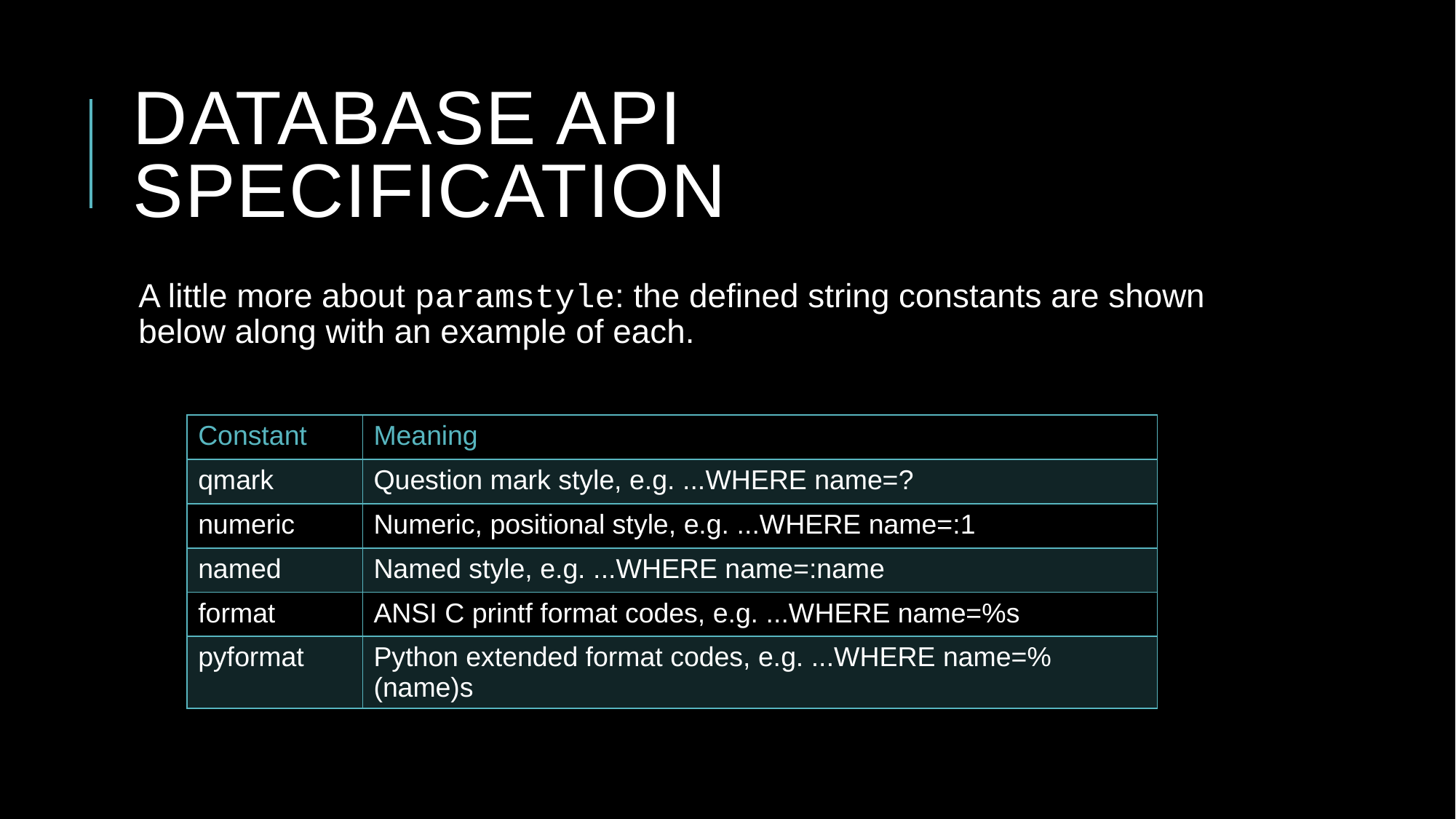

# Database api specification
A little more about paramstyle: the defined string constants are shown below along with an example of each.
| Constant | Meaning |
| --- | --- |
| qmark | Question mark style, e.g. ...WHERE name=? |
| numeric | Numeric, positional style, e.g. ...WHERE name=:1 |
| named | Named style, e.g. ...WHERE name=:name |
| format | ANSI C printf format codes, e.g. ...WHERE name=%s |
| pyformat | Python extended format codes, e.g. ...WHERE name=%(name)s |